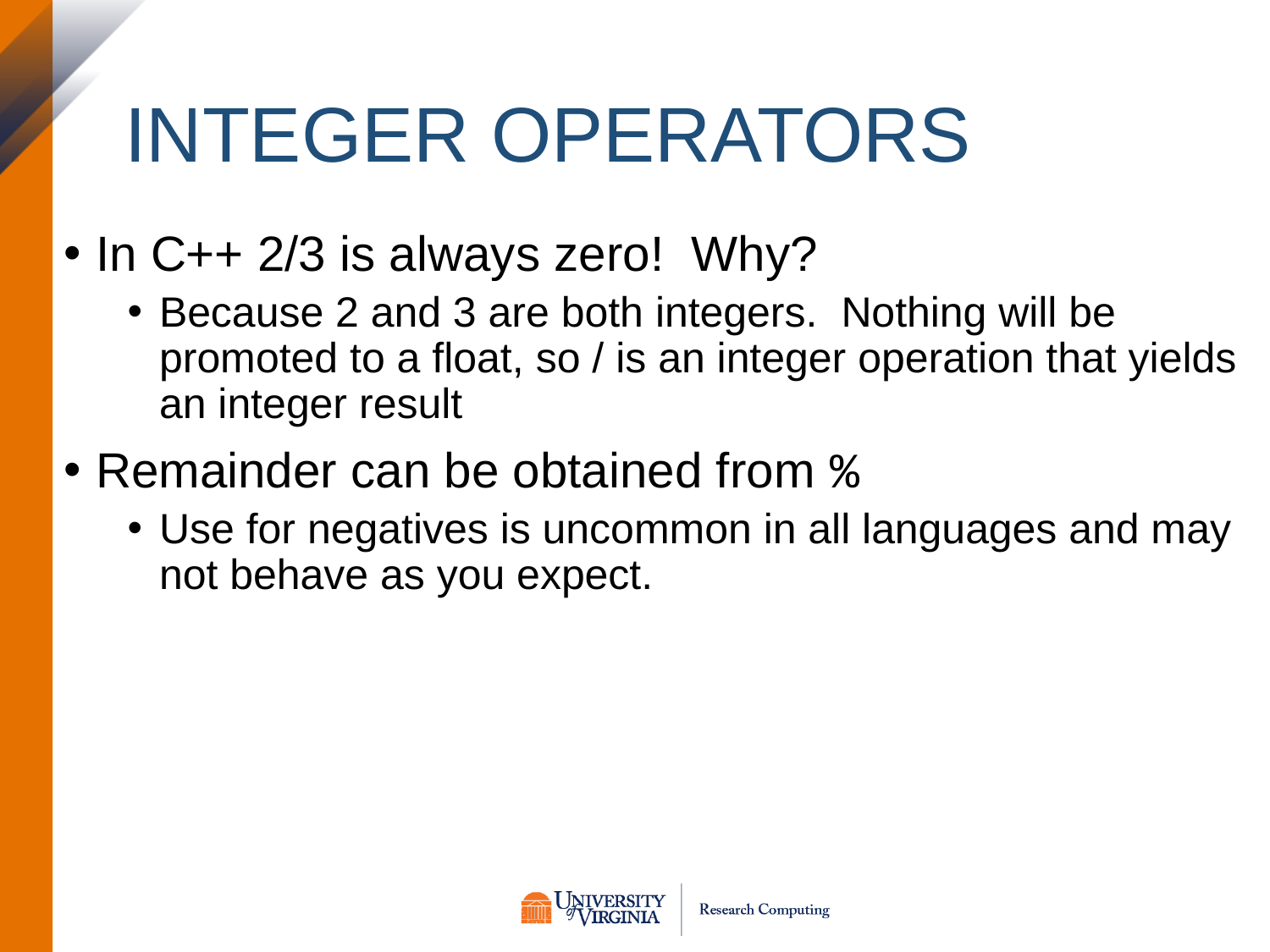

# Integer Operators
In C++ 2/3 is always zero!  Why?
Because 2 and 3 are both integers.  Nothing will be promoted to a float, so / is an integer operation that yields an integer result
Remainder can be obtained from %
Use for negatives is uncommon in all languages and may not behave as you expect.